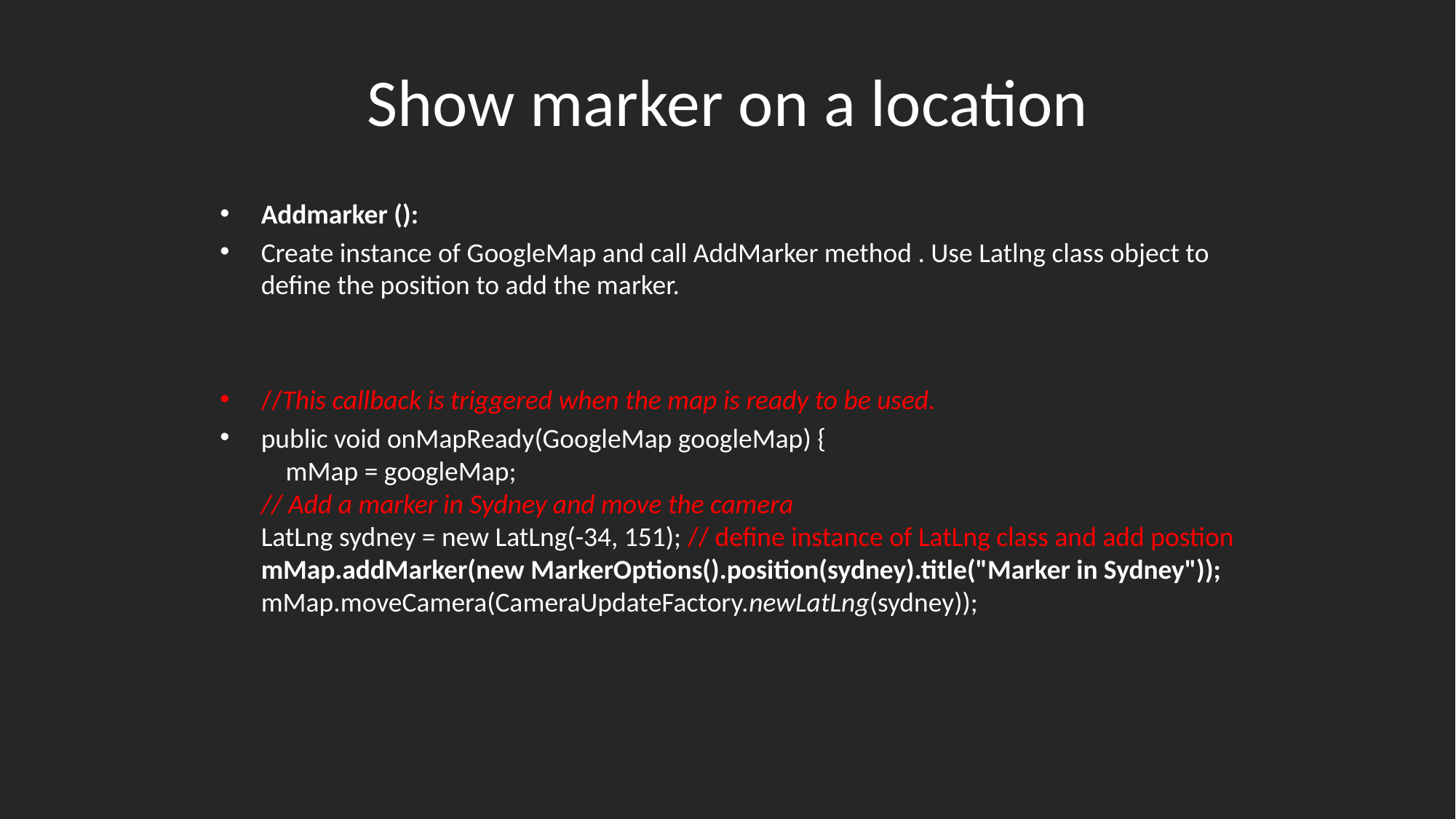

# Show marker on a location
Addmarker ():
Create instance of GoogleMap and call AddMarker method . Use Latlng class object to define the position to add the marker.

//This callback is triggered when the map is ready to be used.
public void onMapReady(GoogleMap googleMap) {
    mMap = googleMap;
// Add a marker in Sydney and move the camera
LatLng sydney = new LatLng(-34, 151); // define instance of LatLng class and add postion
mMap.addMarker(new MarkerOptions().position(sydney).title("Marker in Sydney"));
mMap.moveCamera(CameraUpdateFactory.newLatLng(sydney));